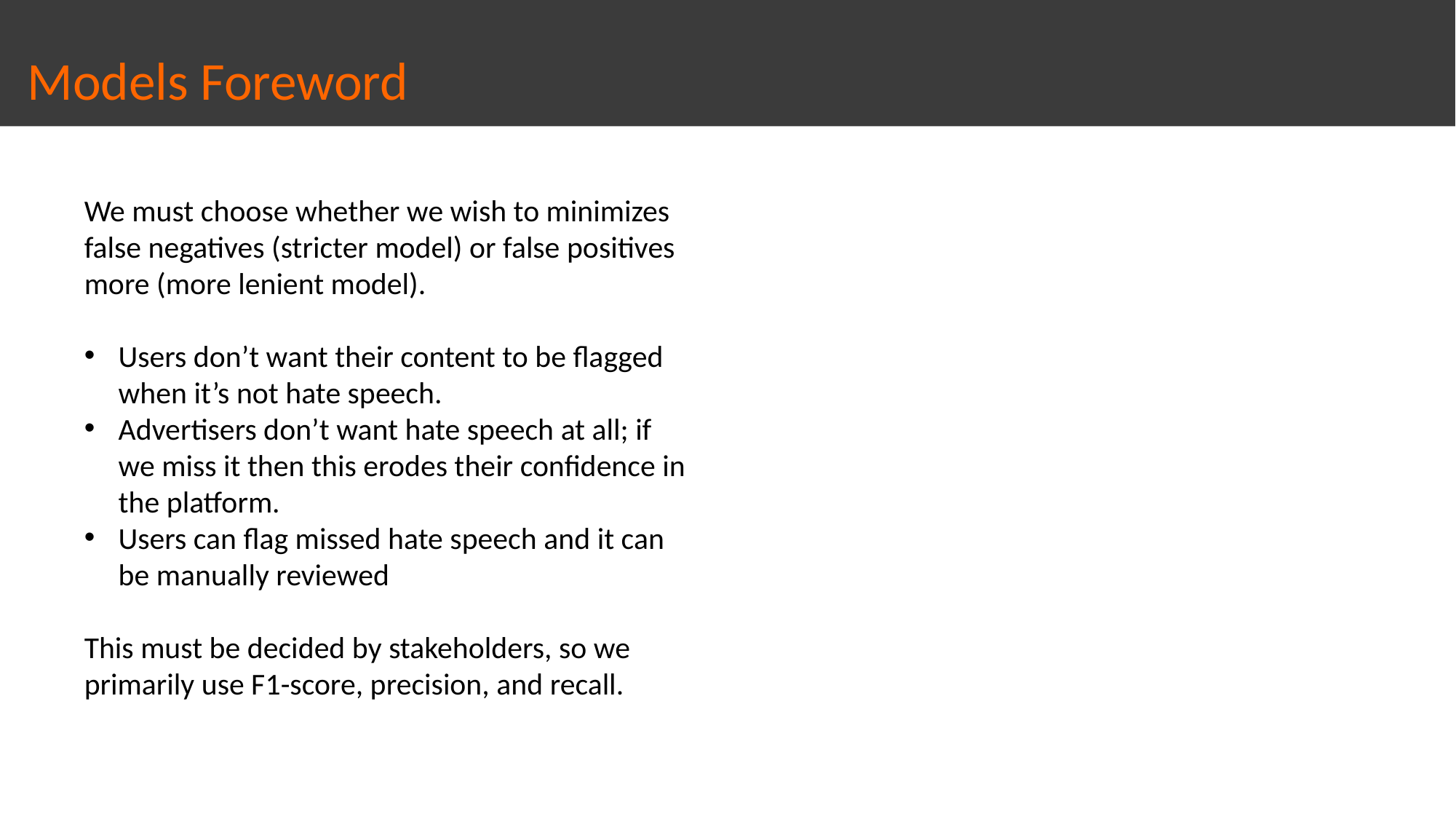

Models Foreword
We must choose whether we wish to minimizes false negatives (stricter model) or false positives more (more lenient model).

Users don’t want their content to be flagged when it’s not hate speech.
Advertisers don’t want hate speech at all; if we miss it then this erodes their confidence in the platform.
Users can flag missed hate speech and it can be manually reviewed

This must be decided by stakeholders, so we primarily use F1-score, precision, and recall.